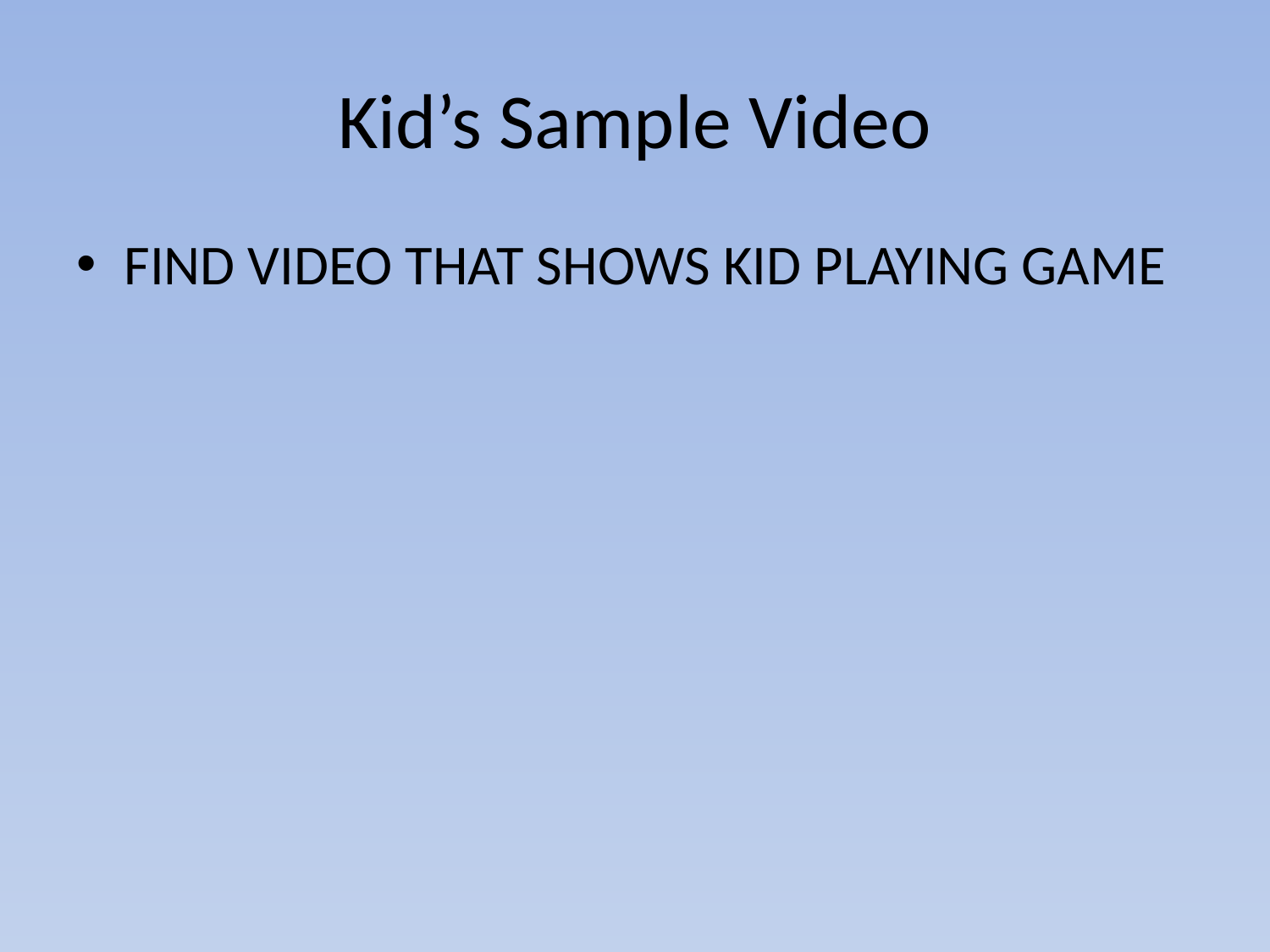

# Kid’s Sample Video
FIND VIDEO THAT SHOWS KID PLAYING GAME